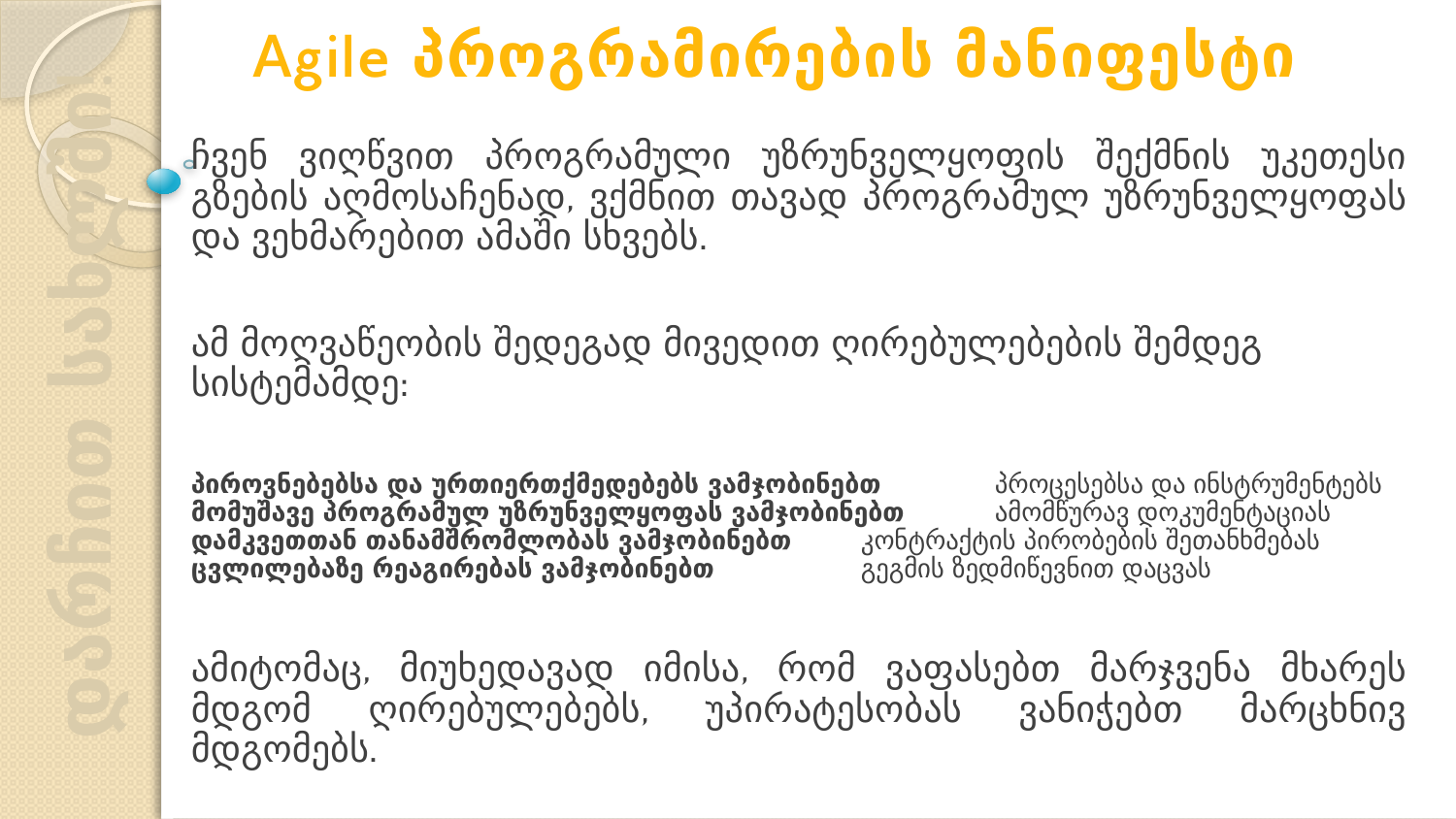

Agile პროგრამირების მანიფესტი
ჩვენ ვიღწვით პროგრამული უზრუნველყოფის შექმნის უკეთესი გზების აღმოსაჩენად, ვქმნით თავად პროგრამულ უზრუნველყოფას და ვეხმარებით ამაში სხვებს.
ამ მოღვაწეობის შედეგად მივედით ღირებულებების შემდეგ სისტემამდე:
პიროვნებებსა და ურთიერთქმედებებს ვამჯობინებთ	პროცესებსა და ინსტრუმენტებს
მომუშავე პროგრამულ უზრუნველყოფას ვამჯობინებთ	ამომწურავ დოკუმენტაციას
დამკვეთთან თანამშრომლობას ვამჯობინებთ	კონტრაქტის პირობების შეთანხმებას
ცვლილებაზე რეაგირებას ვამჯობინებთ	გეგმის ზედმიწევნით დაცვას
ამიტომაც, მიუხედავად იმისა, რომ ვაფასებთ მარჯვენა მხარეს მდგომ ღირებულებებს, უპირატესობას ვანიჭებთ მარცხნივ მდგომებს.
დარჩით სახლში!